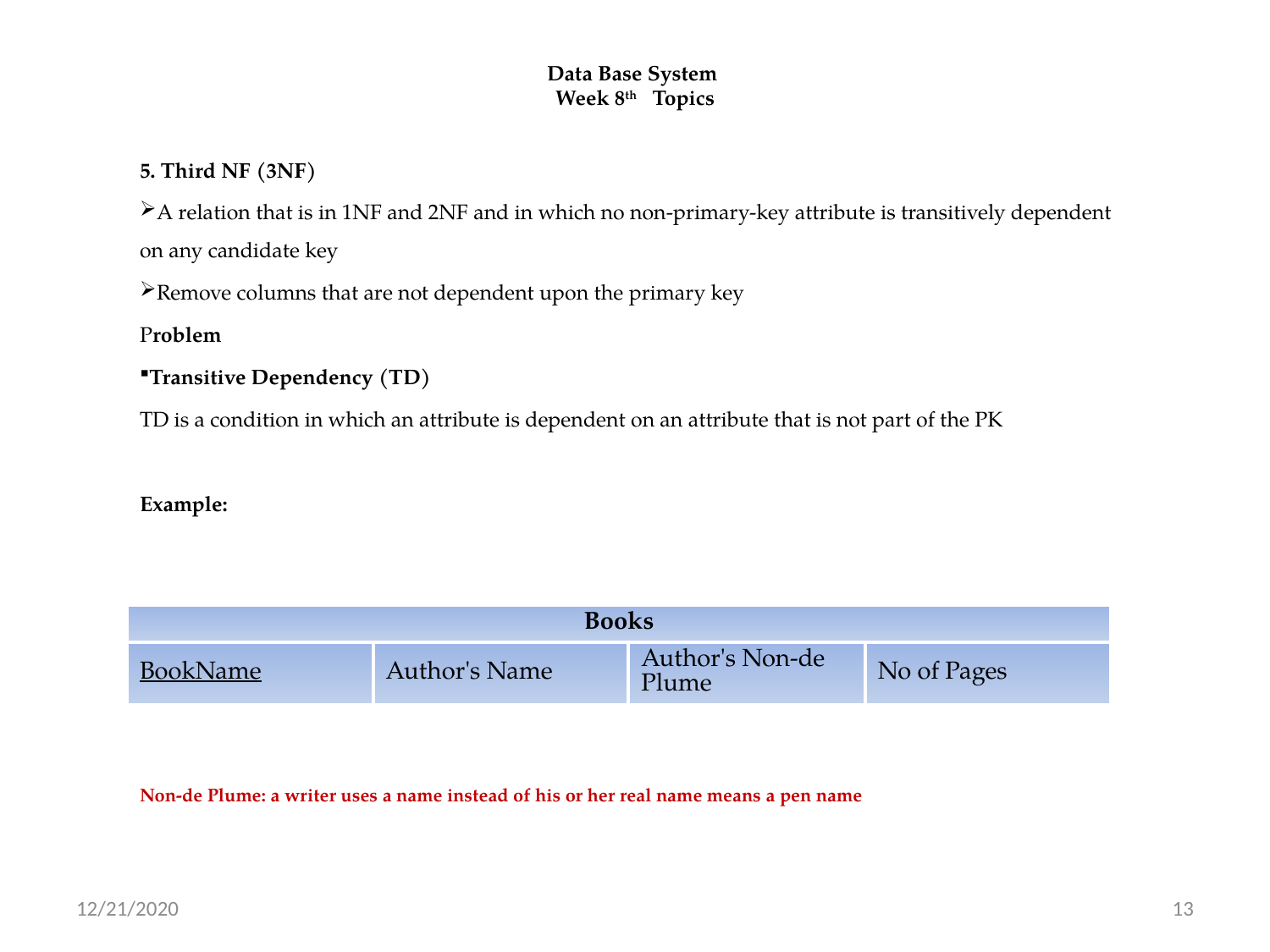

# Data Base System Week 8th   Topics
5. Third NF (3NF)
A relation that is in 1NF and 2NF and in which no non-primary-key attribute is transitively dependent on any candidate key
Remove columns that are not dependent upon the primary key
Problem
Transitive Dependency (TD)
TD is a condition in which an attribute is dependent on an attribute that is not part of the PK

Example:

Non-de Plume: a writer uses a name instead of his or her real name means a pen name

| Books |  |  |  |
| --- | --- | --- | --- |
| BookName | Author's Name | Author's Non-de Plume | No of Pages |
12/21/2020
13